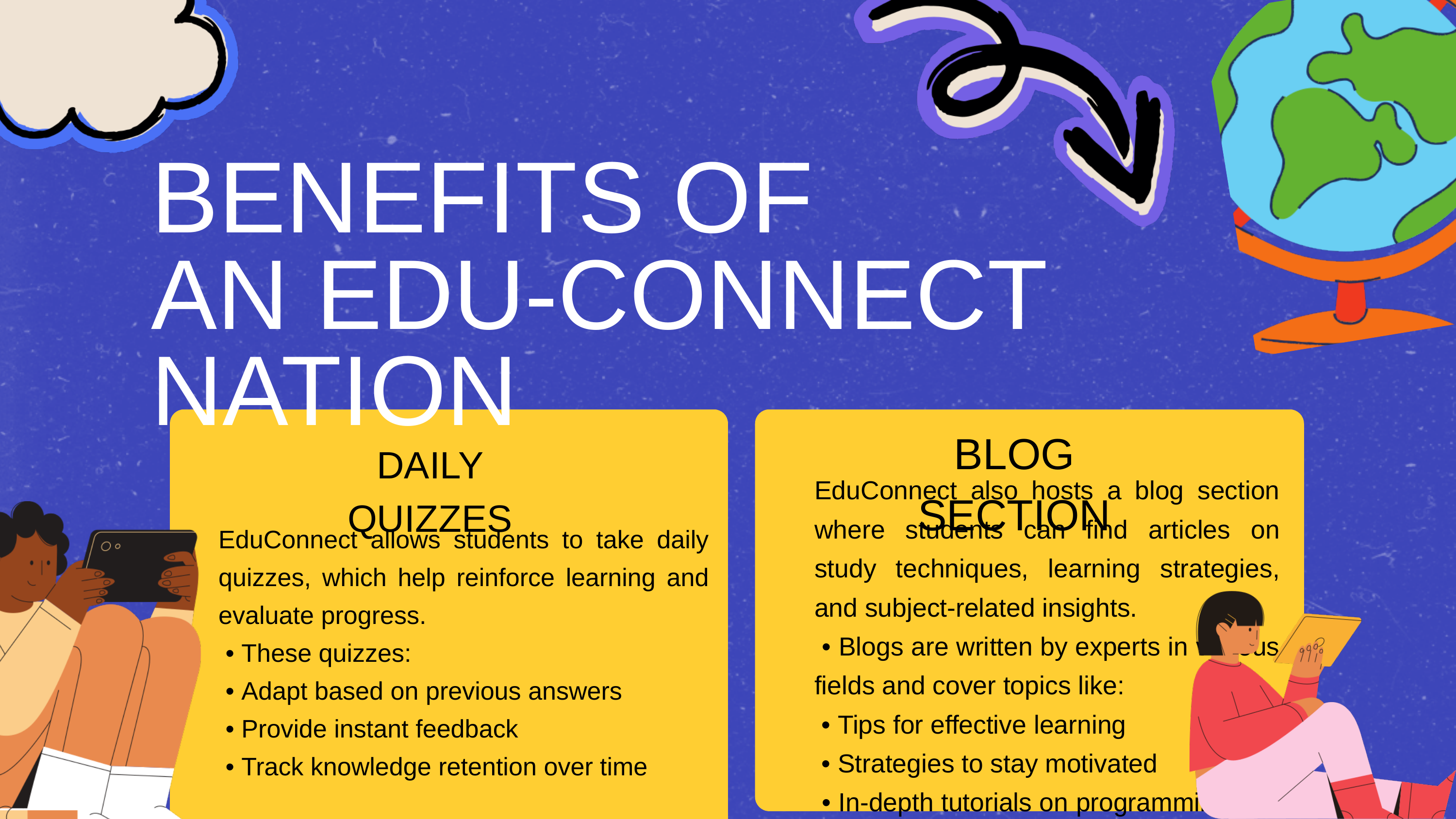

BENEFITS OF
AN EDU-CONNECT NATION

BLOG SECTION

DAILY QUIZZES

EduConnect also hosts a blog section where students can find articles on study techniques, learning strategies, and subject-related insights.
 • Blogs are written by experts in various fields and cover topics like:
 • Tips for effective learning
 • Strategies to stay motivated
 • In-depth tutorials on programming and AI

EduConnect allows students to take daily quizzes, which help reinforce learning and evaluate progress.
 • These quizzes:
 • Adapt based on previous answers
 • Provide instant feedback
 • Track knowledge retention over time